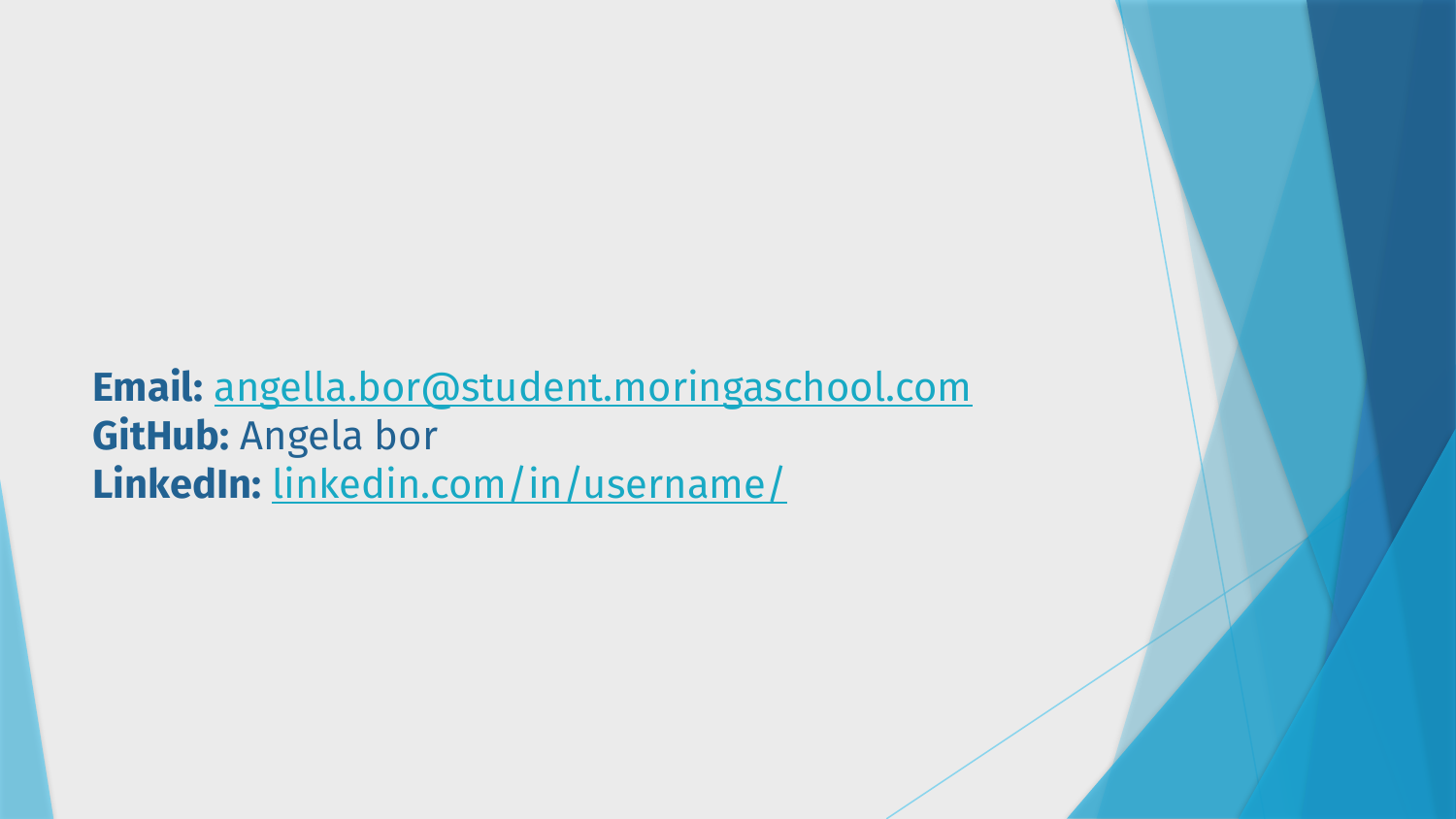

# Email: angella.bor@student.moringaschool.com GitHub: Angela bor
LinkedIn: linkedin.com/in/username/